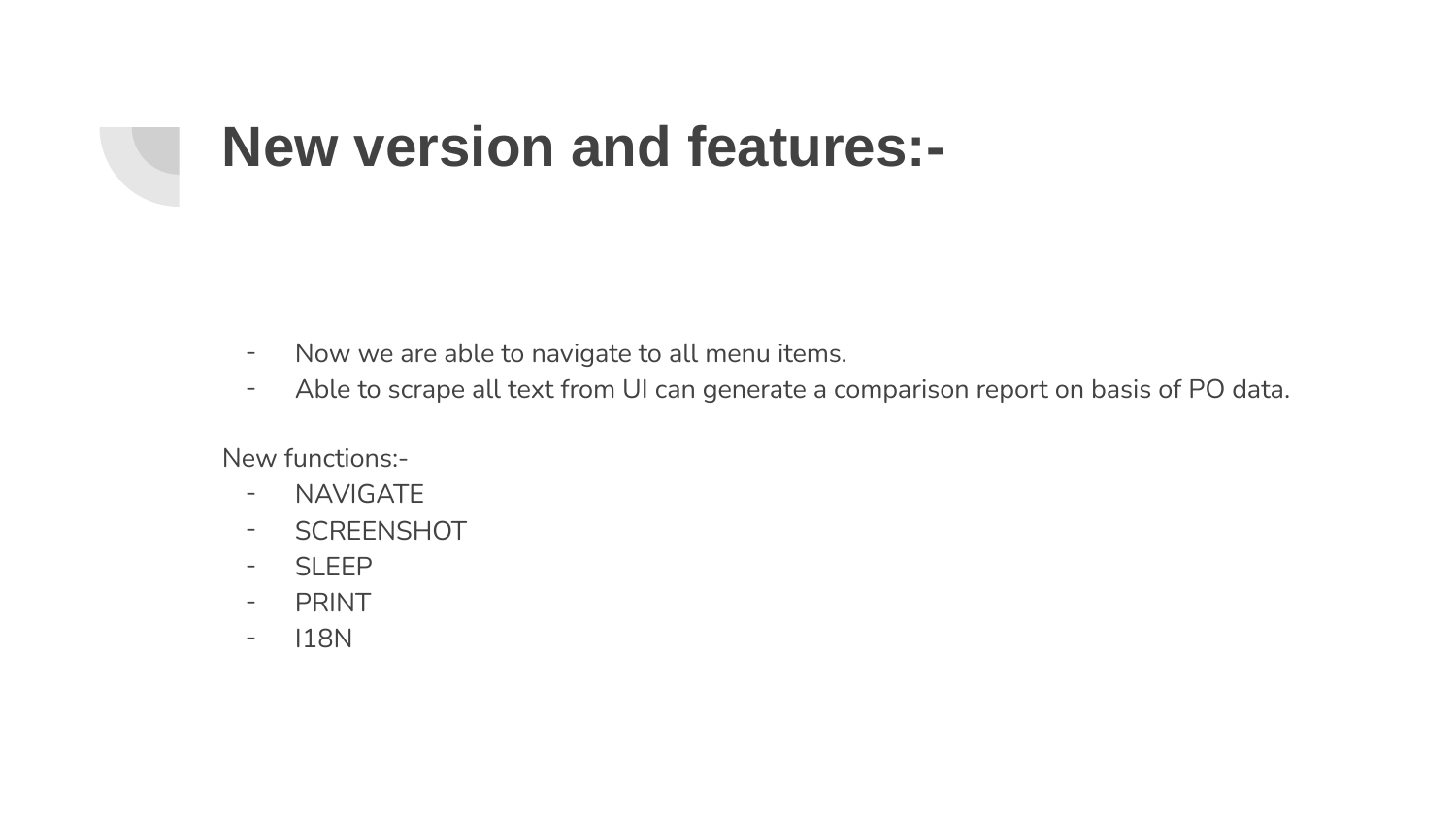

# New version and features:-

Now we are able to navigate to all menu items.
Able to scrape all text from UI can generate a comparison report on basis of PO data.
New functions:-
NAVIGATE
SCREENSHOT
SLEEP
PRINT
I18N